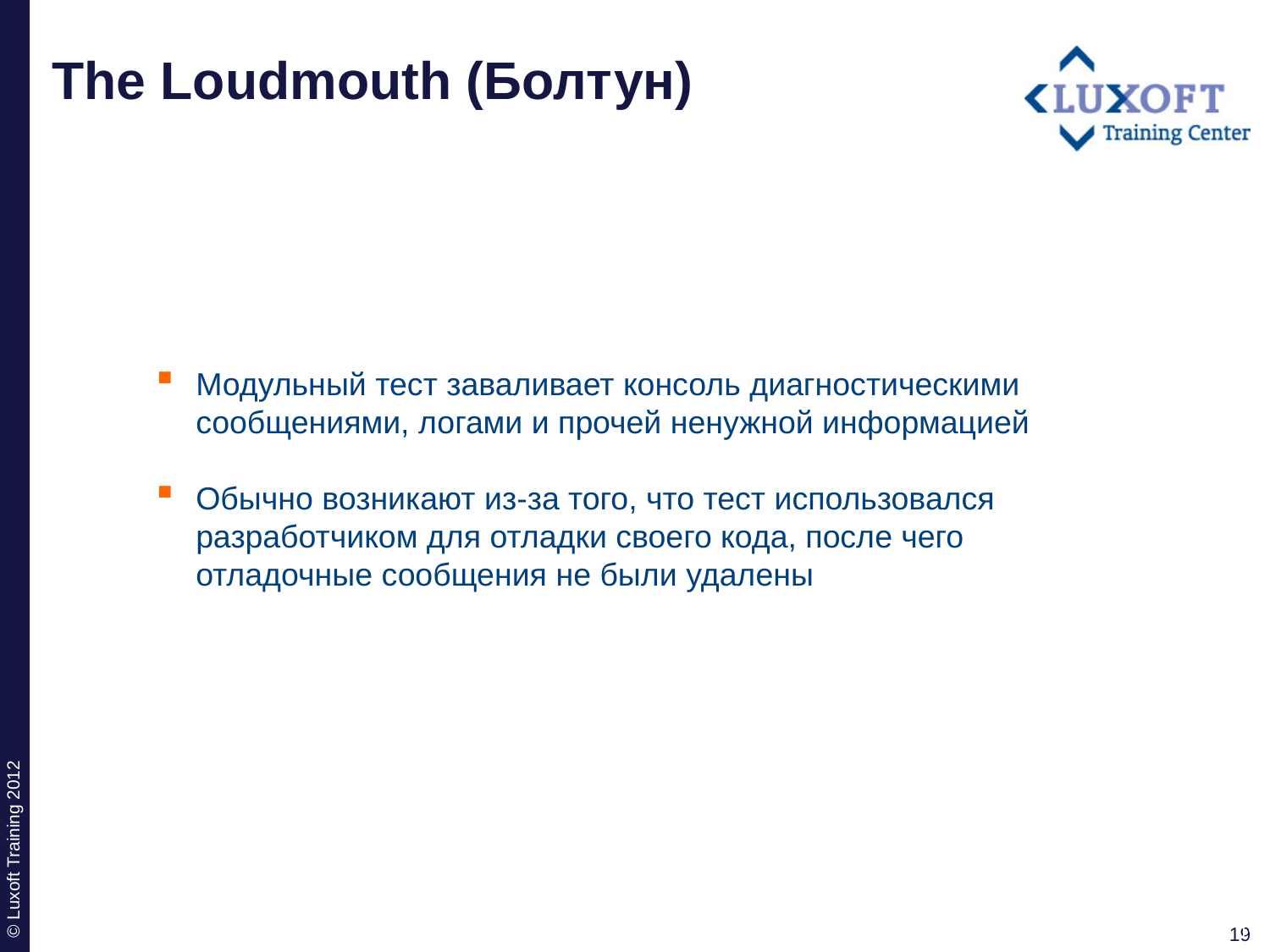

# The Loudmouth (Болтун)
Модульный тест заваливает консоль диагностическими сообщениями, логами и прочей ненужной информацией

Обычно возникают из-за того, что тест использовался разработчиком для отладки своего кода, после чего отладочные сообщения не были удалены